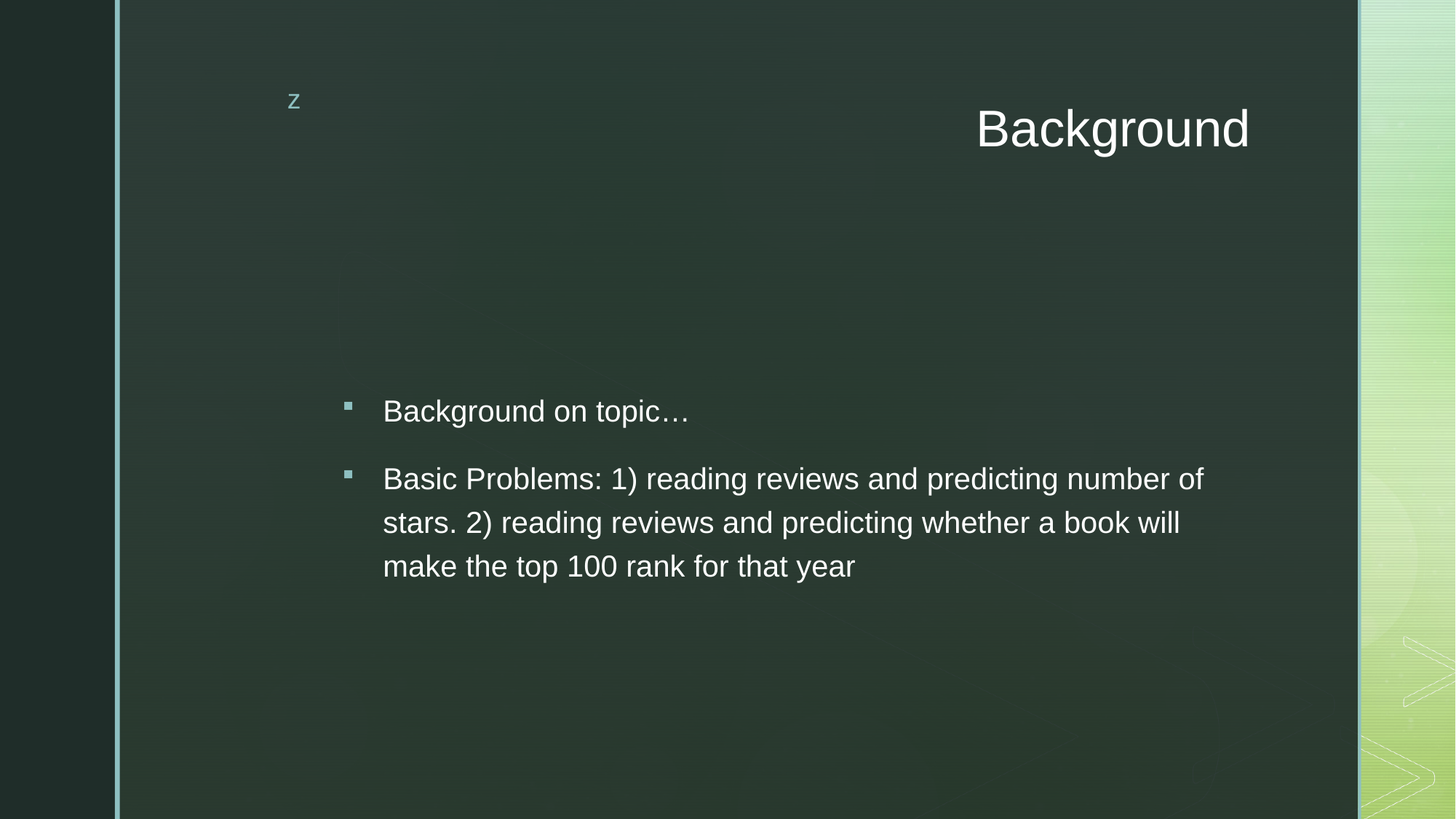

# Background
Background on topic…
Basic Problems: 1) reading reviews and predicting number of stars. 2) reading reviews and predicting whether a book will make the top 100 rank for that year